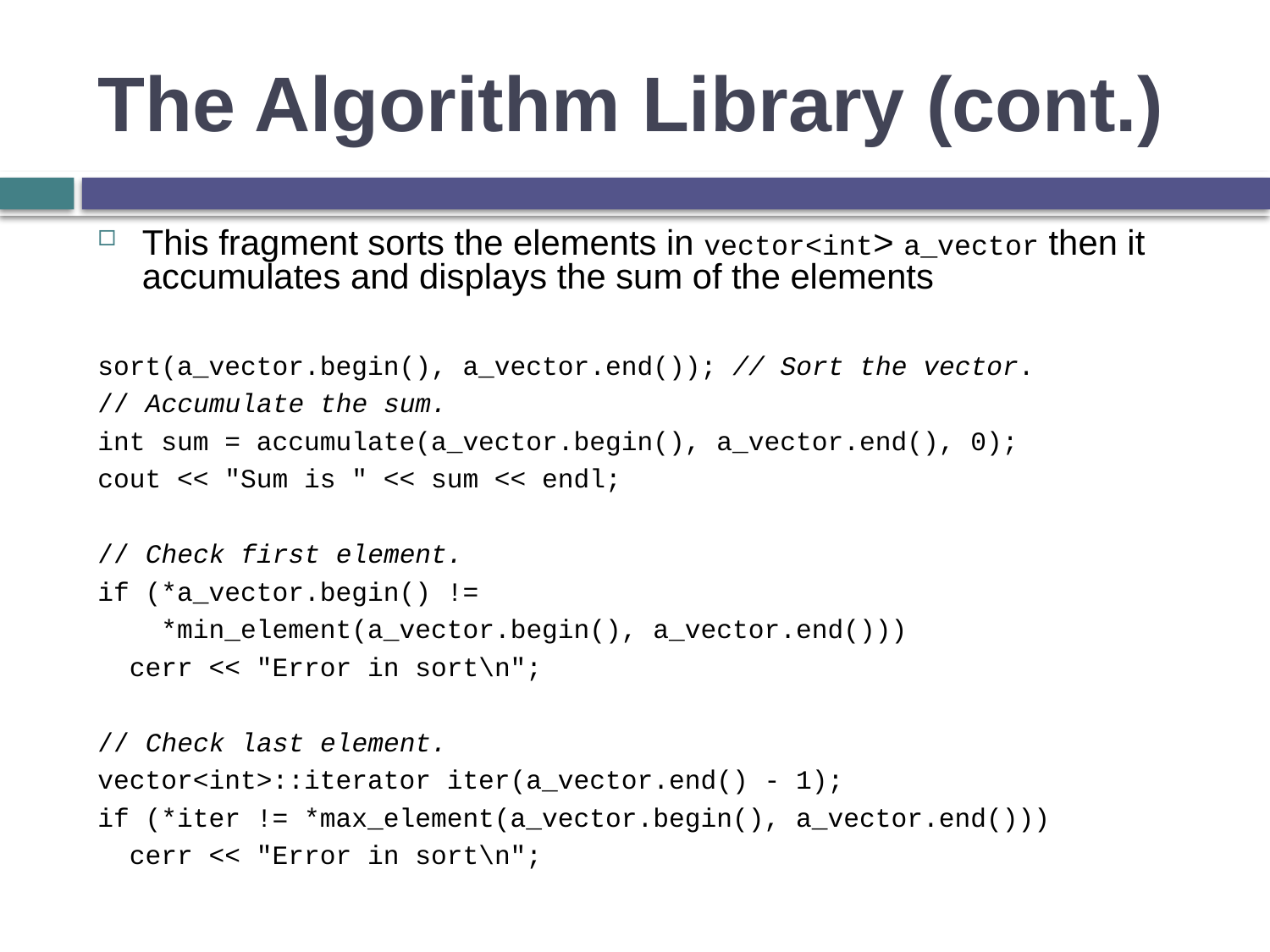

# The Algorithm Library (cont.)
This fragment sorts the elements in vector<int> a_vector then it accumulates and displays the sum of the elements

sort(a_vector.begin(), a_vector.end()); // Sort the vector.
// Accumulate the sum.
int sum = accumulate(a_vector.begin(), a_vector.end(), 0);
cout << "Sum is " << sum << endl;

// Check first element.
if (*a_vector.begin() !=
    *min_element(a_vector.begin(), a_vector.end()))
  cerr << "Error in sort\n";

// Check last element.
vector<int>::iterator iter(a_vector.end() - 1);
if (*iter != *max_element(a_vector.begin(), a_vector.end()))
  cerr << "Error in sort\n";